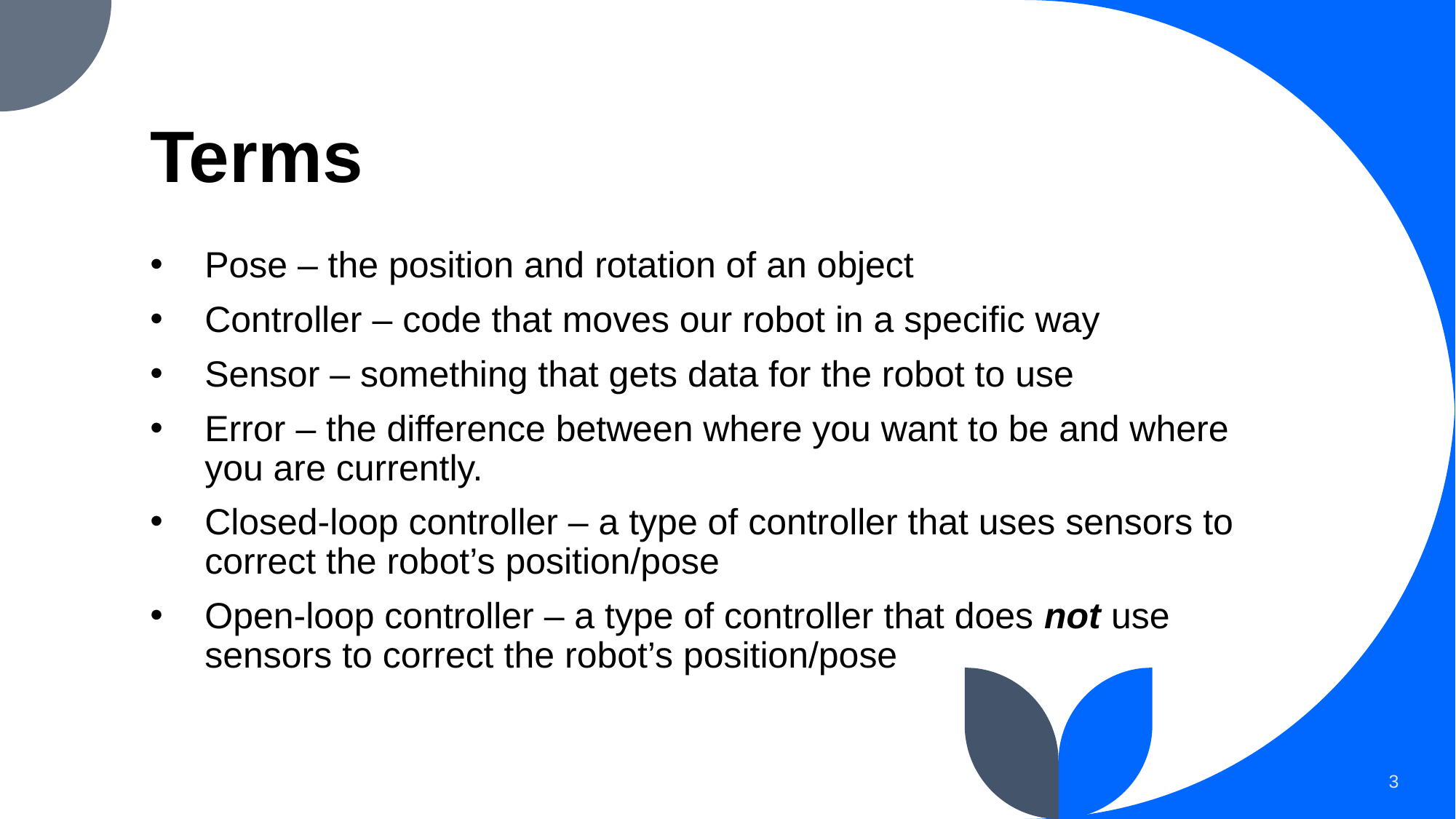

# Terms
Pose – the position and rotation of an object
Controller – code that moves our robot in a specific way
Sensor – something that gets data for the robot to use
Error – the difference between where you want to be and where you are currently.
Closed-loop controller – a type of controller that uses sensors to correct the robot’s position/pose
Open-loop controller – a type of controller that does not use sensors to correct the robot’s position/pose

3